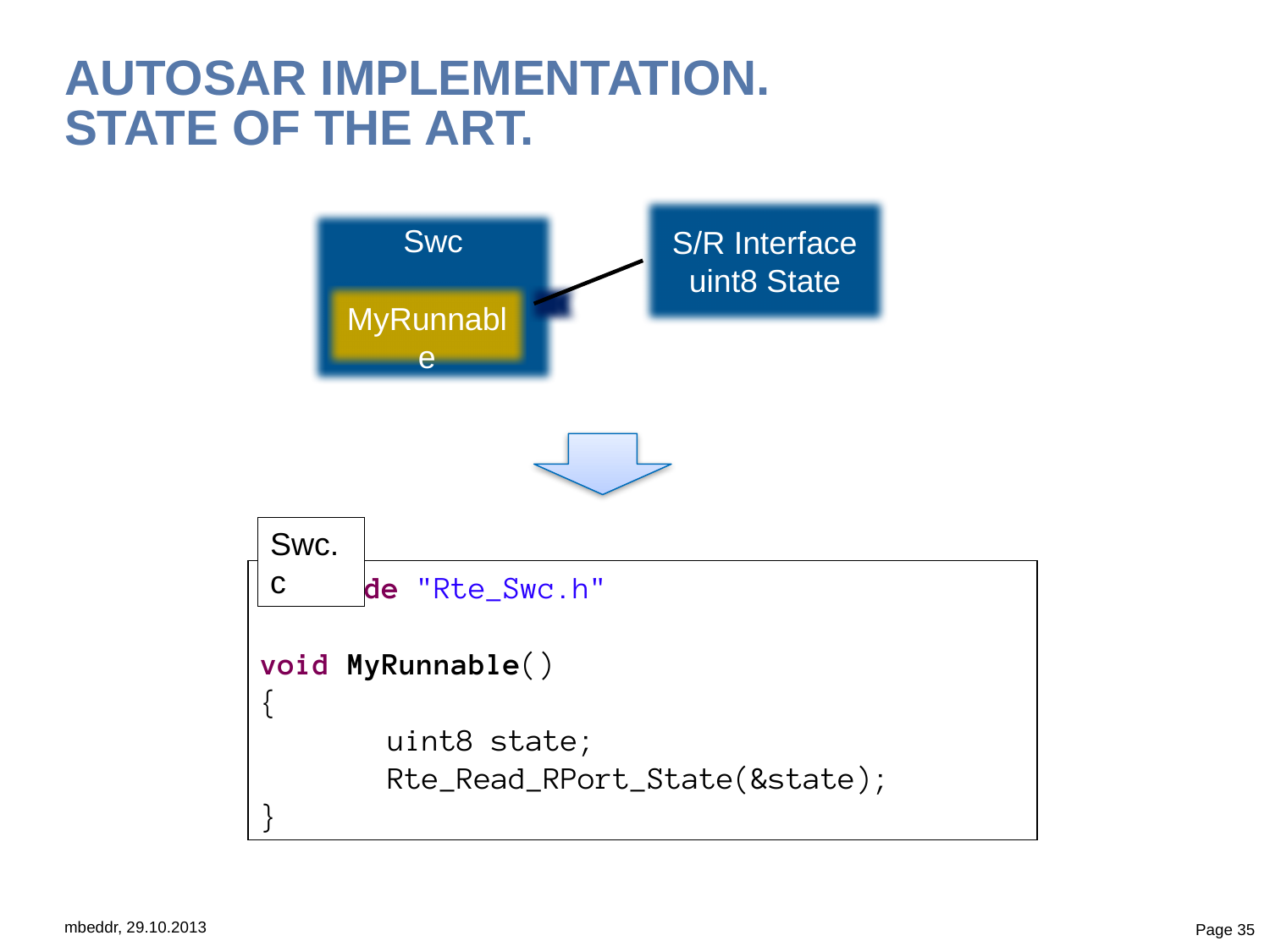

AUTOSAR IMPLEMENTATION.
State of the ART.
S/R Interface
uint8 State
Swc

MyRunnable

Swc.c
#include "Rte_Swc.h"

void MyRunnable()
{
	uint8 state;
	Rte_Read_RPort_State(&state);
}
mbeddr, 29.10.2013
Page 35